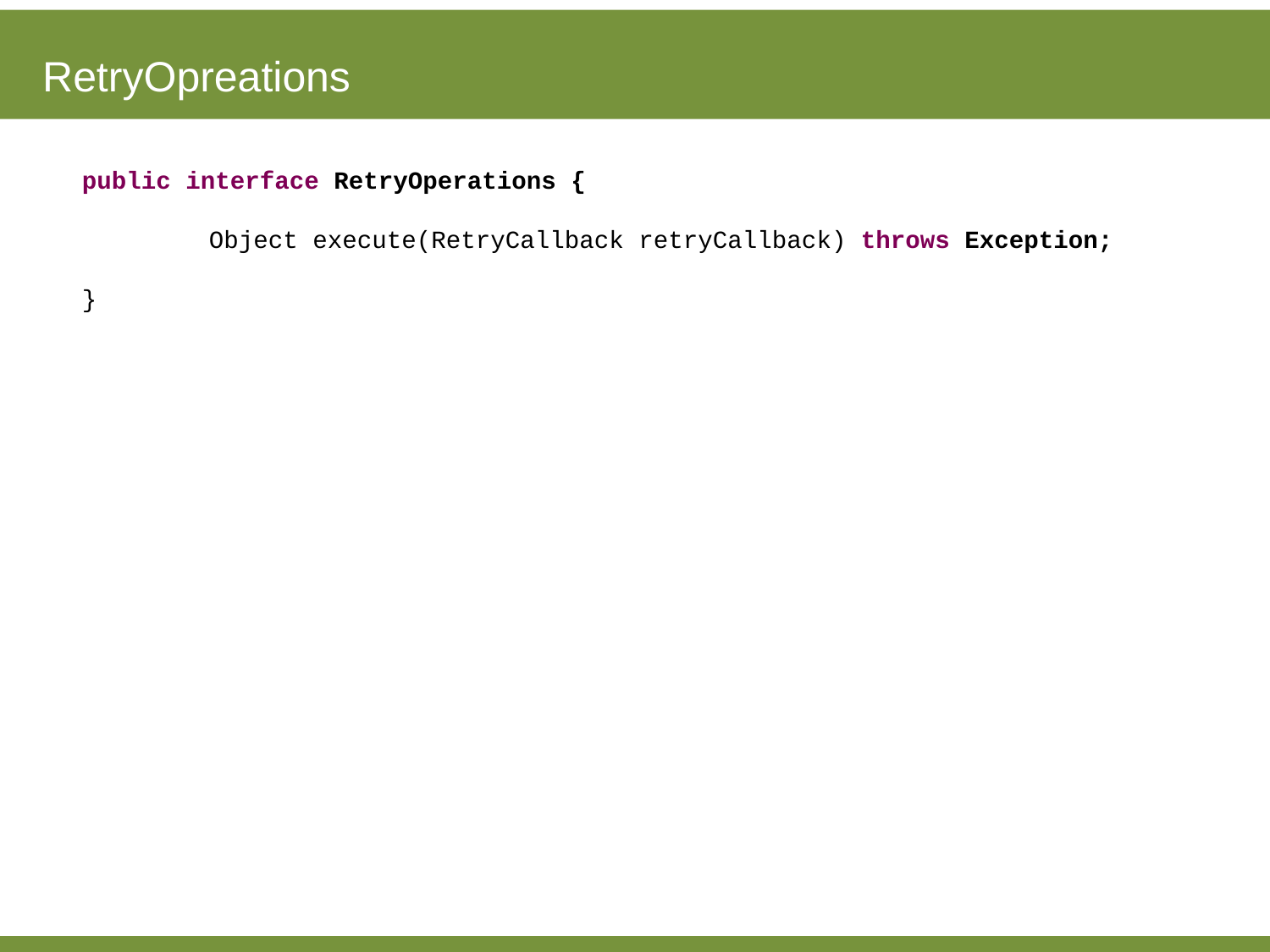

# RetryOpreations

public interface RetryOperations {

	Object execute(RetryCallback retryCallback) throws Exception;

}